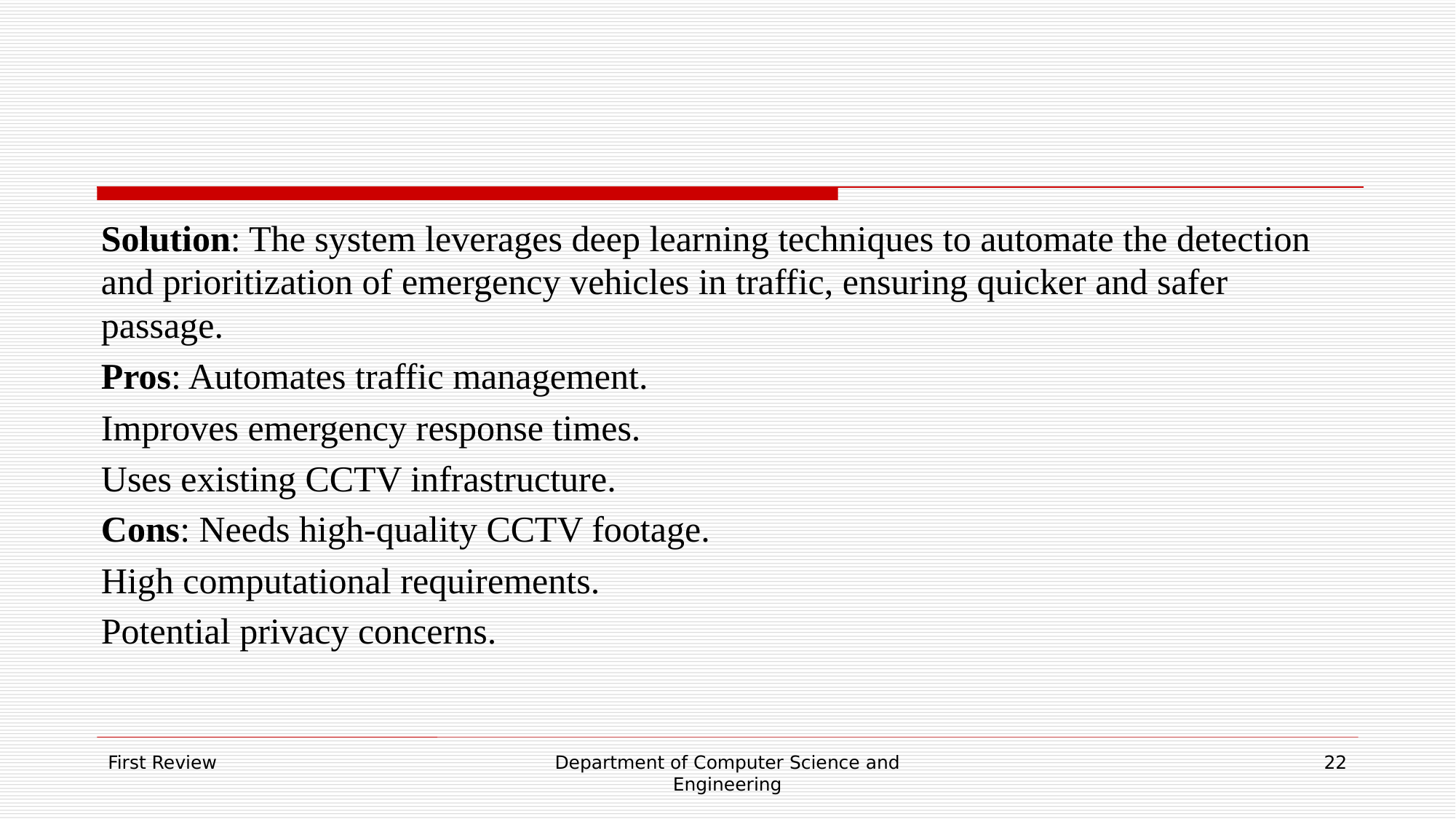

#
Solution: The system leverages deep learning techniques to automate the detection and prioritization of emergency vehicles in traffic, ensuring quicker and safer passage.
Pros: Automates traffic management.
Improves emergency response times.
Uses existing CCTV infrastructure.
Cons: Needs high-quality CCTV footage.
High computational requirements.
Potential privacy concerns.

First Review
Department of Computer Science and Engineering
22